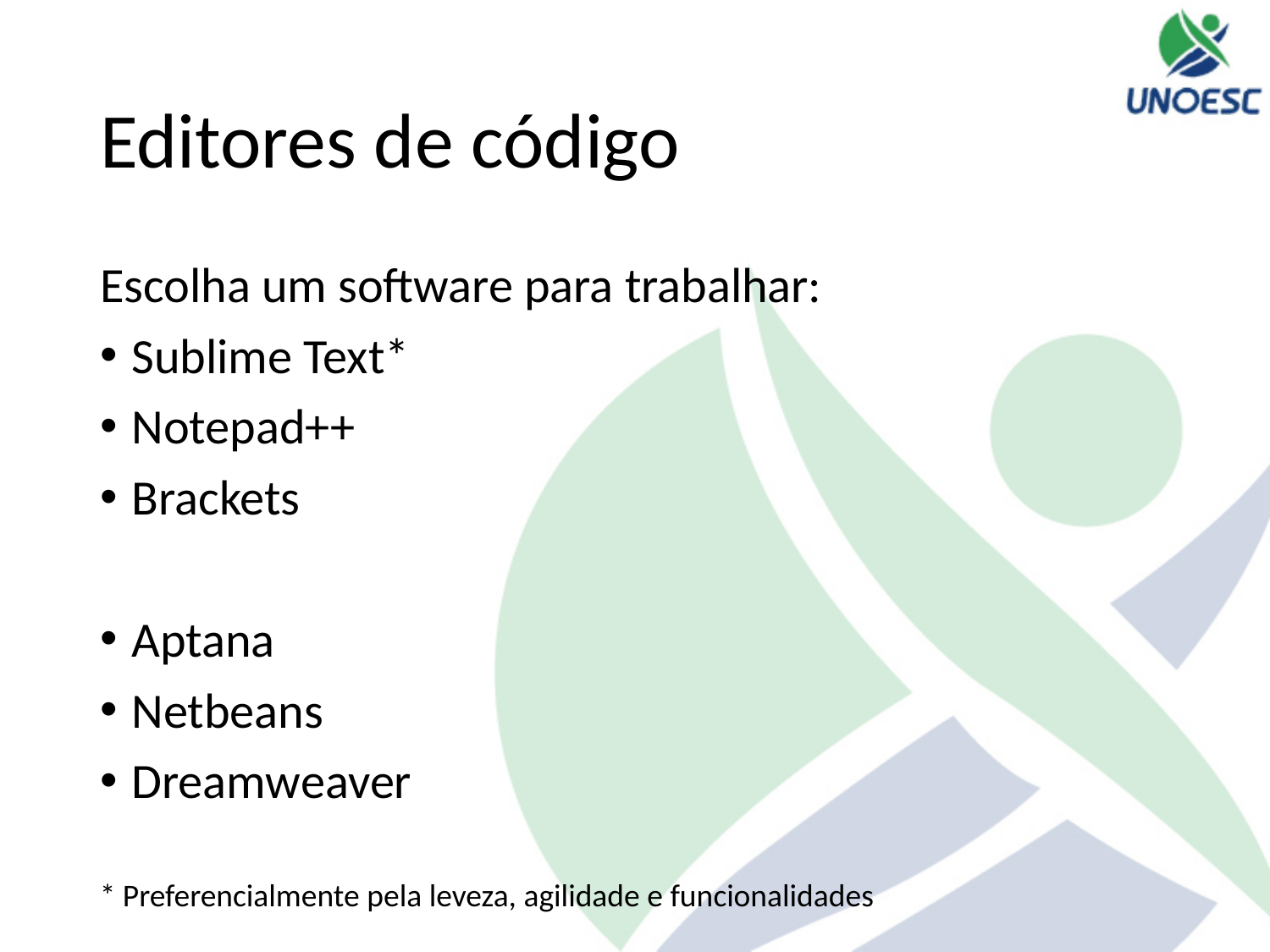

# Editores de código
Escolha um software para trabalhar:
Sublime Text*
Notepad++
Brackets

Aptana
Netbeans
Dreamweaver
* Preferencialmente pela leveza, agilidade e funcionalidades